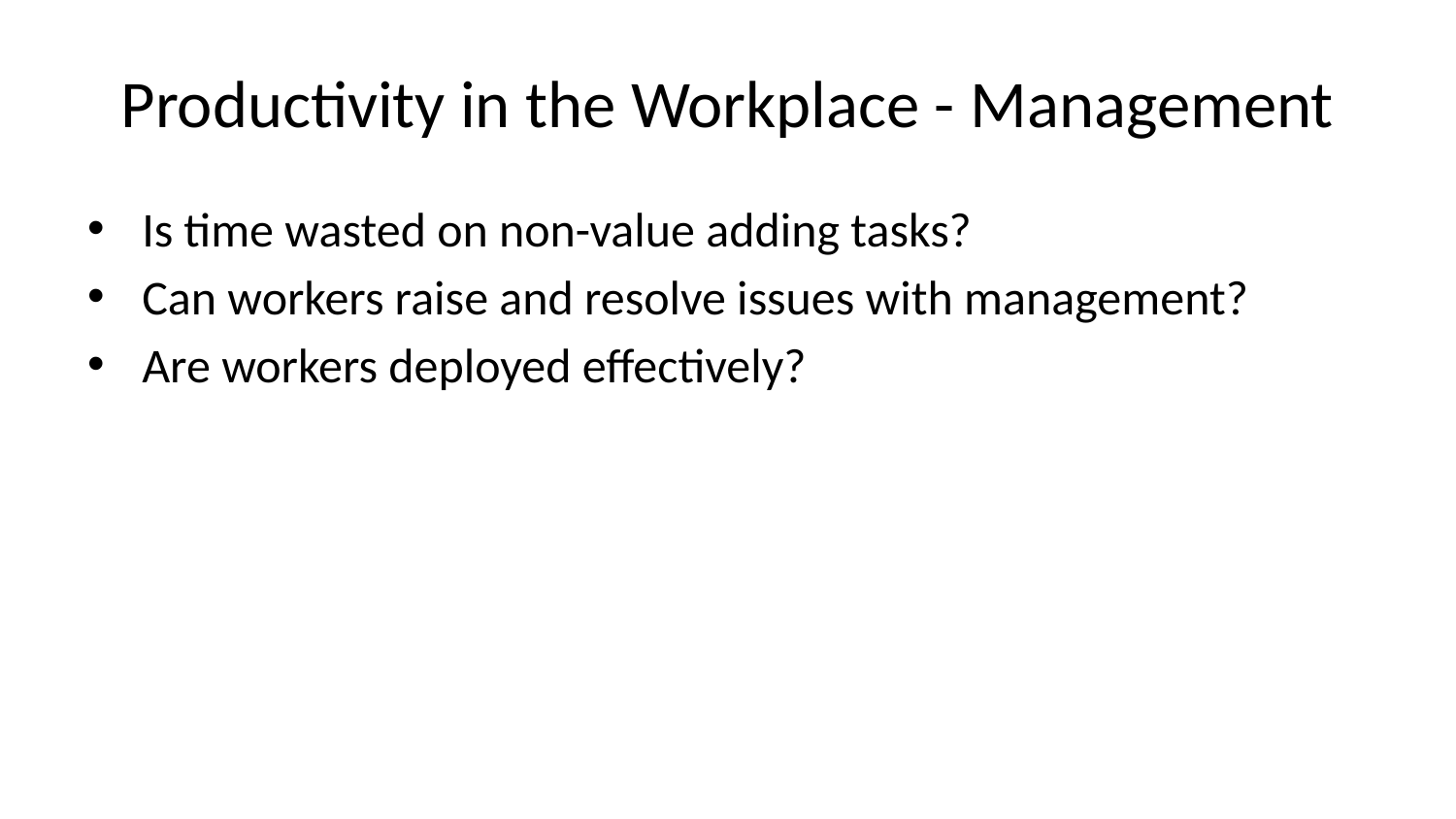

# Productivity in the Workplace - Management
Is time wasted on non-value adding tasks?
Can workers raise and resolve issues with management?
Are workers deployed effectively?